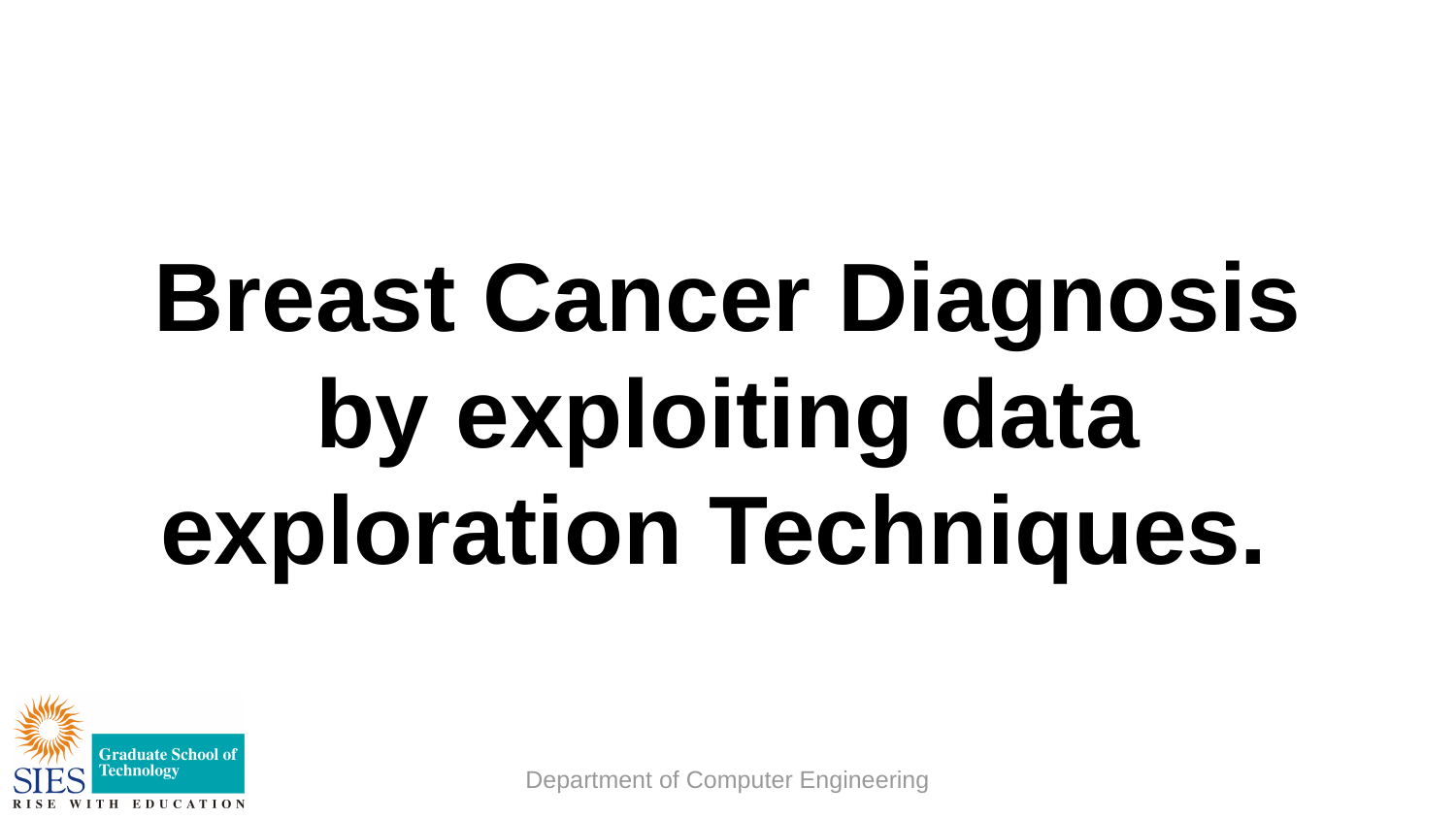

# Breast Cancer Diagnosis by exploiting data exploration Techniques.